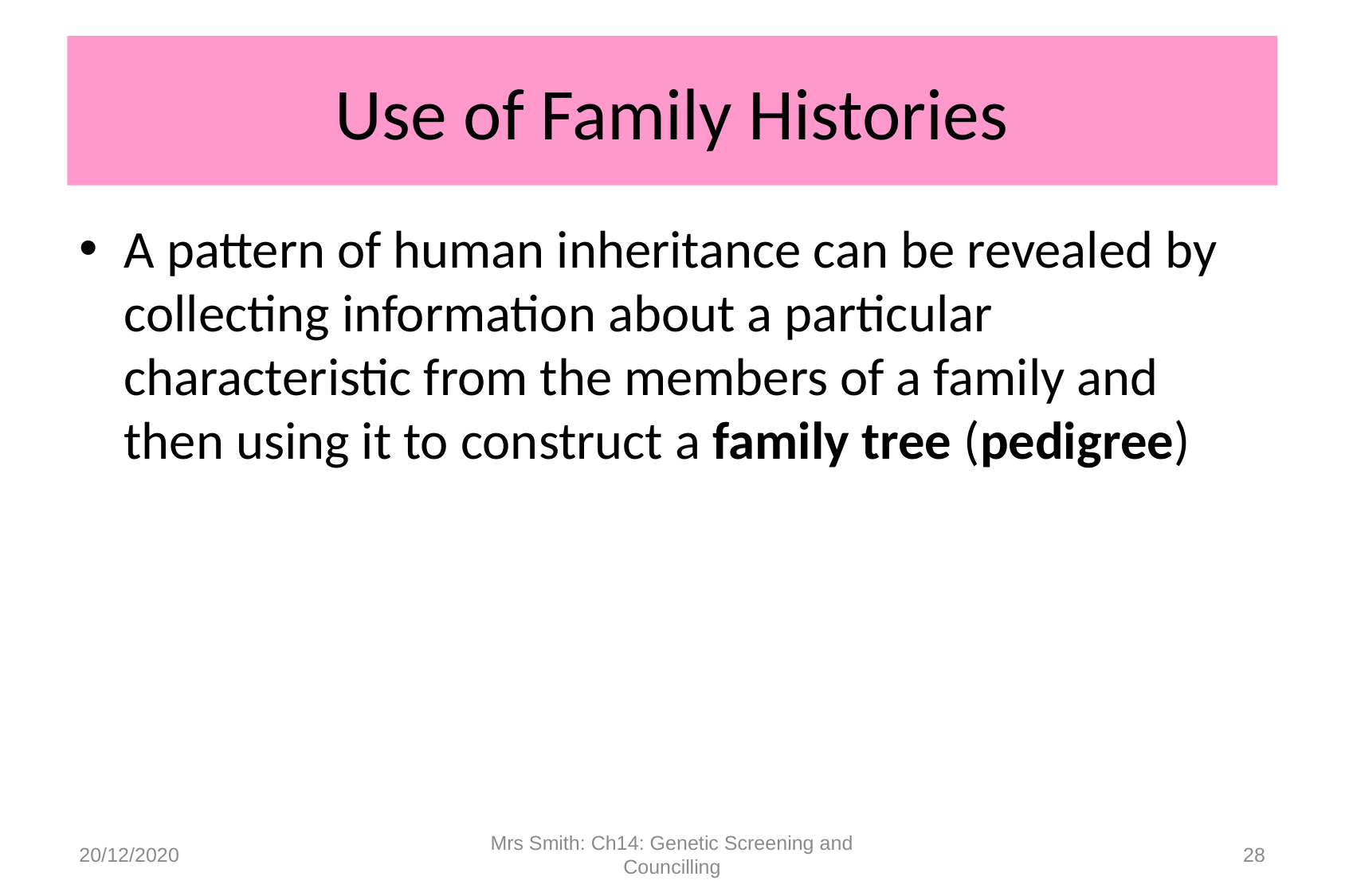

# Use of Family Histories
A pattern of human inheritance can be revealed by collecting information about a particular characteristic from the members of a family and then using it to construct a family tree (pedigree)
20/12/2020
Mrs Smith: Ch14: Genetic Screening and Councilling
28